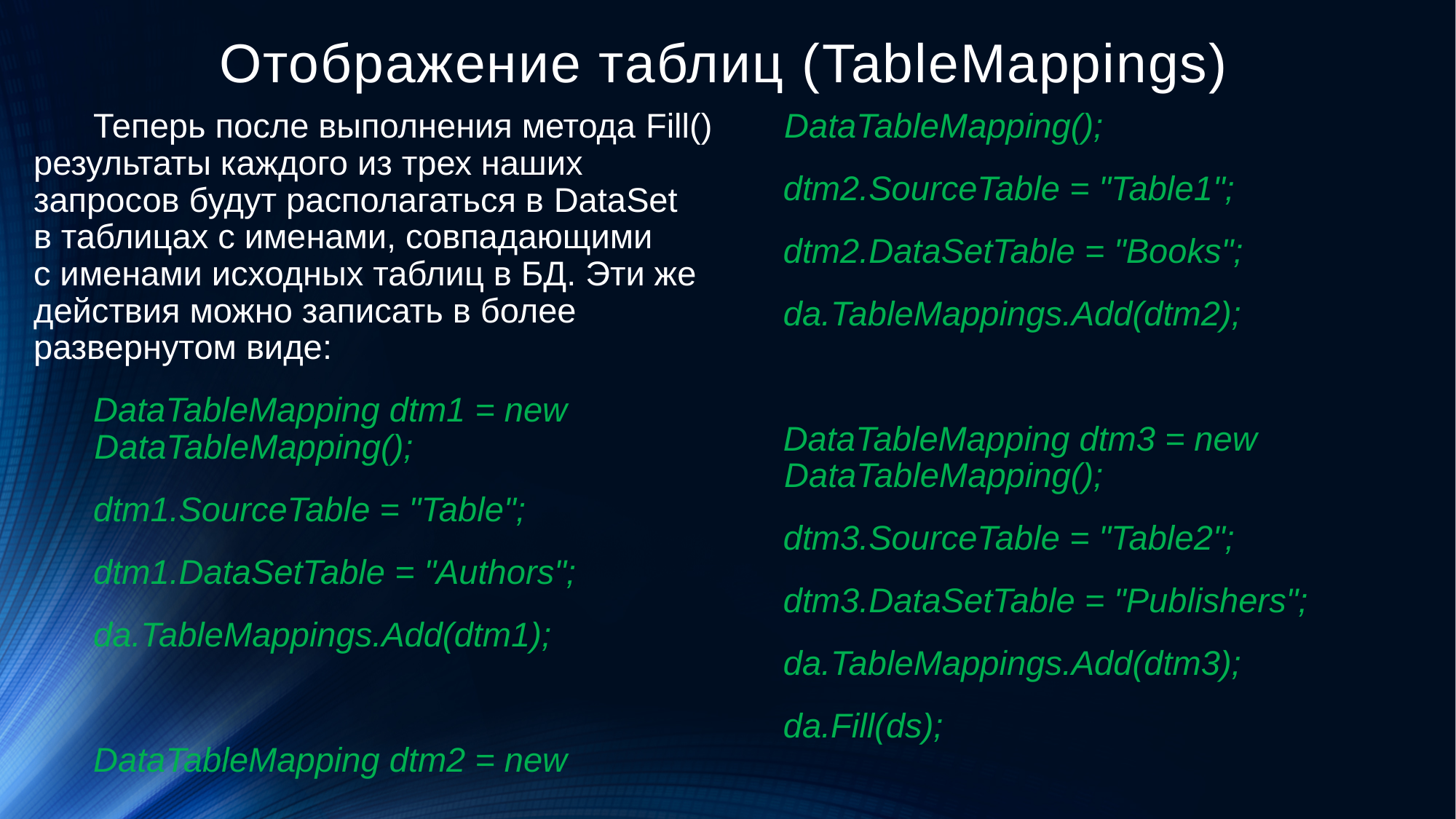

# Отображение таблиц (TableMappings)
Теперь после выполнения метода Fill() результаты каждого из трех наших запросов будут располагаться в DataSet в таблицах с именами, совпадающими с именами исходных таблиц в БД. Эти же действия можно записать в более развернутом виде:
DataTableMapping dtm1 = new DataTableMapping();
dtm1.SourceTable = "Table";
dtm1.DataSetTable = "Authors";
da.TableMappings.Add(dtm1);

DataTableMapping dtm2 = new DataTableMapping();
dtm2.SourceTable = "Table1";
dtm2.DataSetTable = "Books";
da.TableMappings.Add(dtm2);

DataTableMapping dtm3 = new DataTableMapping();
dtm3.SourceTable = "Table2";
dtm3.DataSetTable = "Publishers";
da.TableMappings.Add(dtm3);
da.Fill(ds);